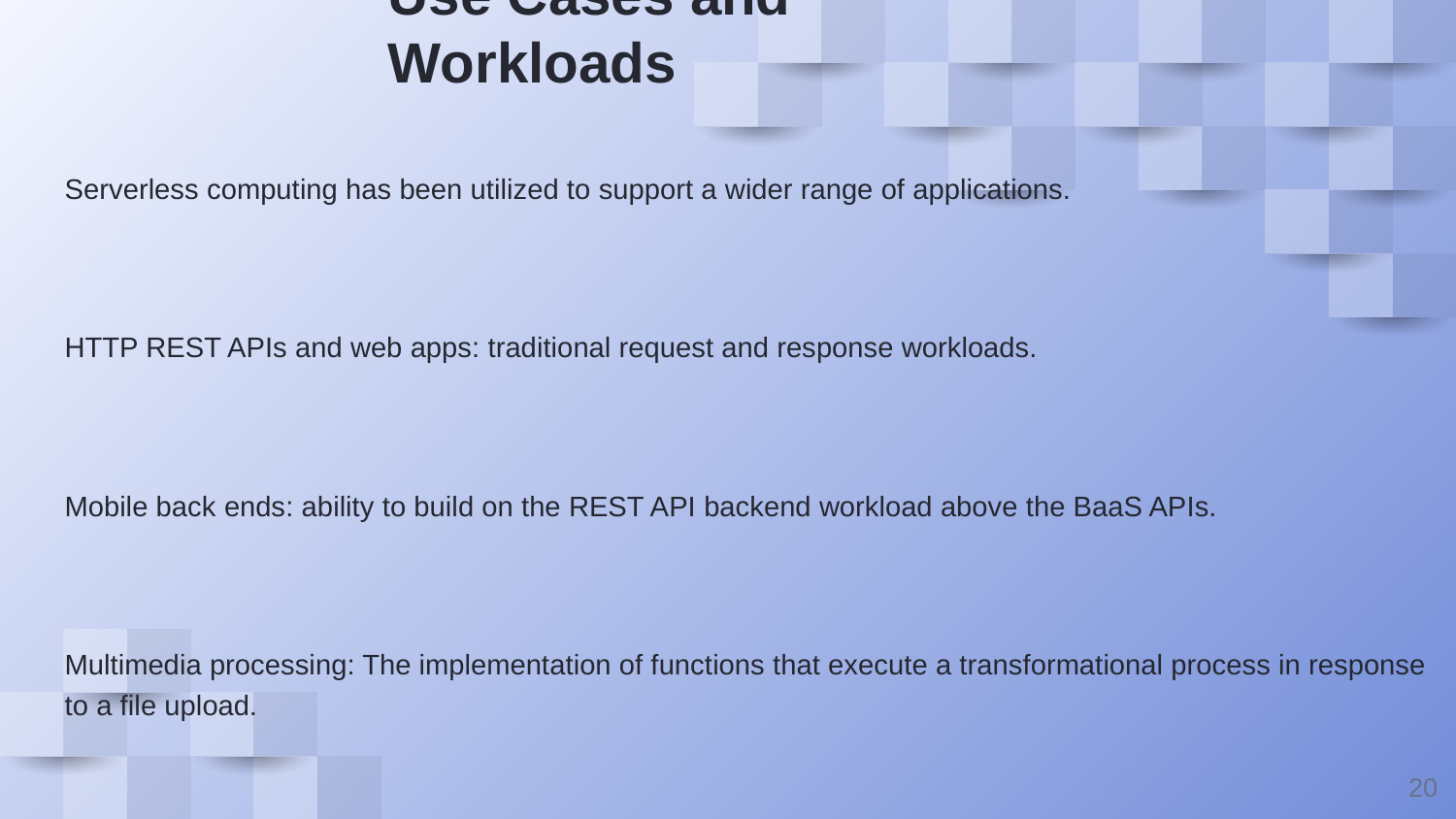

# Use Cases and Workloads

Serverless computing has been utilized to support a wider range of applications.

HTTP REST APIs and web apps: traditional request and response workloads.

Mobile back ends: ability to build on the REST API backend workload above the BaaS APIs.

Multimedia processing: The implementation of functions that execute a transformational process in response to a file upload.
20